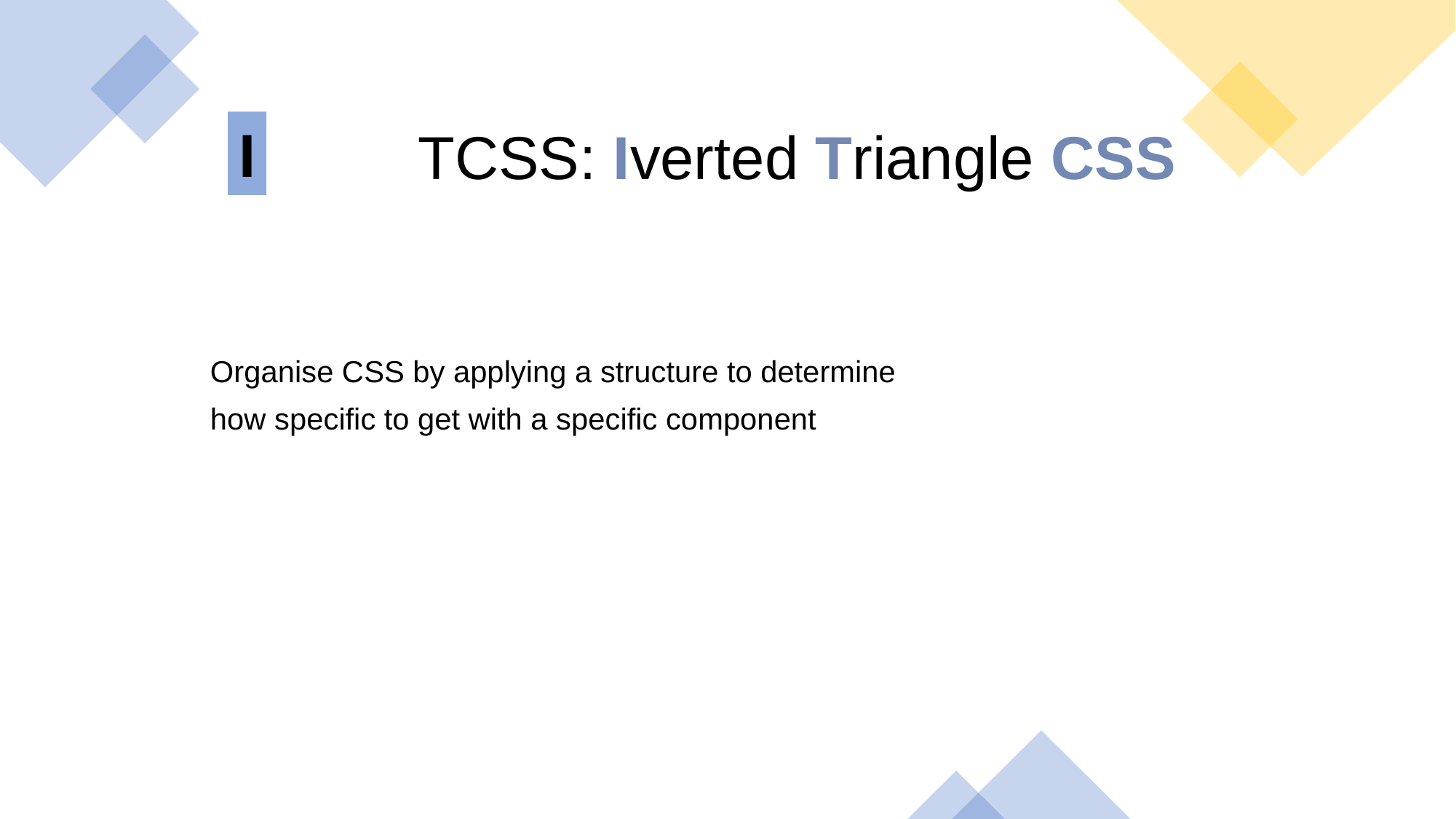

I
TCSS: Iverted Triangle CSS
Organise CSS by applying a structure to determine
how specific to get with a specific component